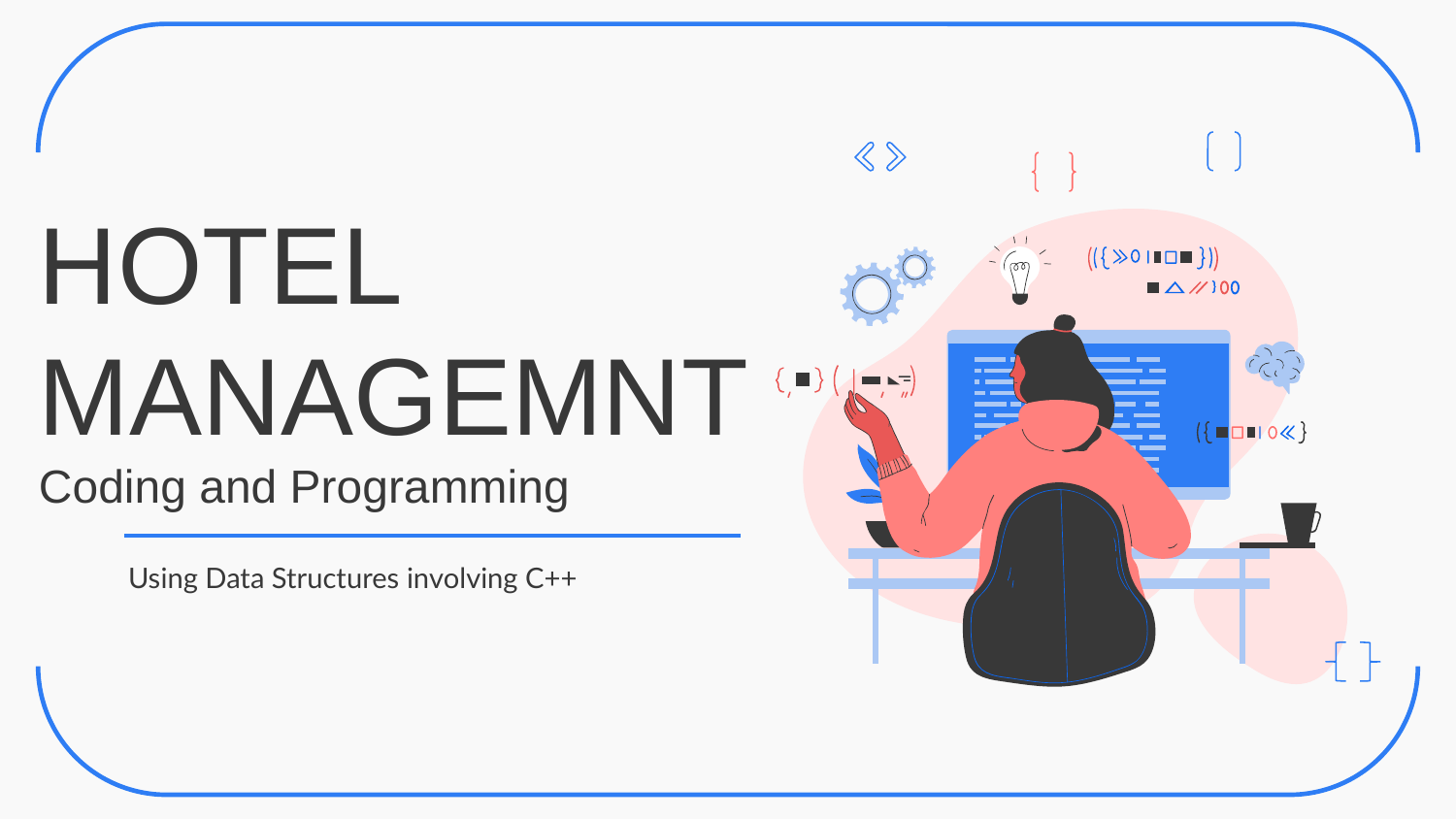

# HOTEL MANAGEMNT Coding and Programming
Using Data Structures involving C++